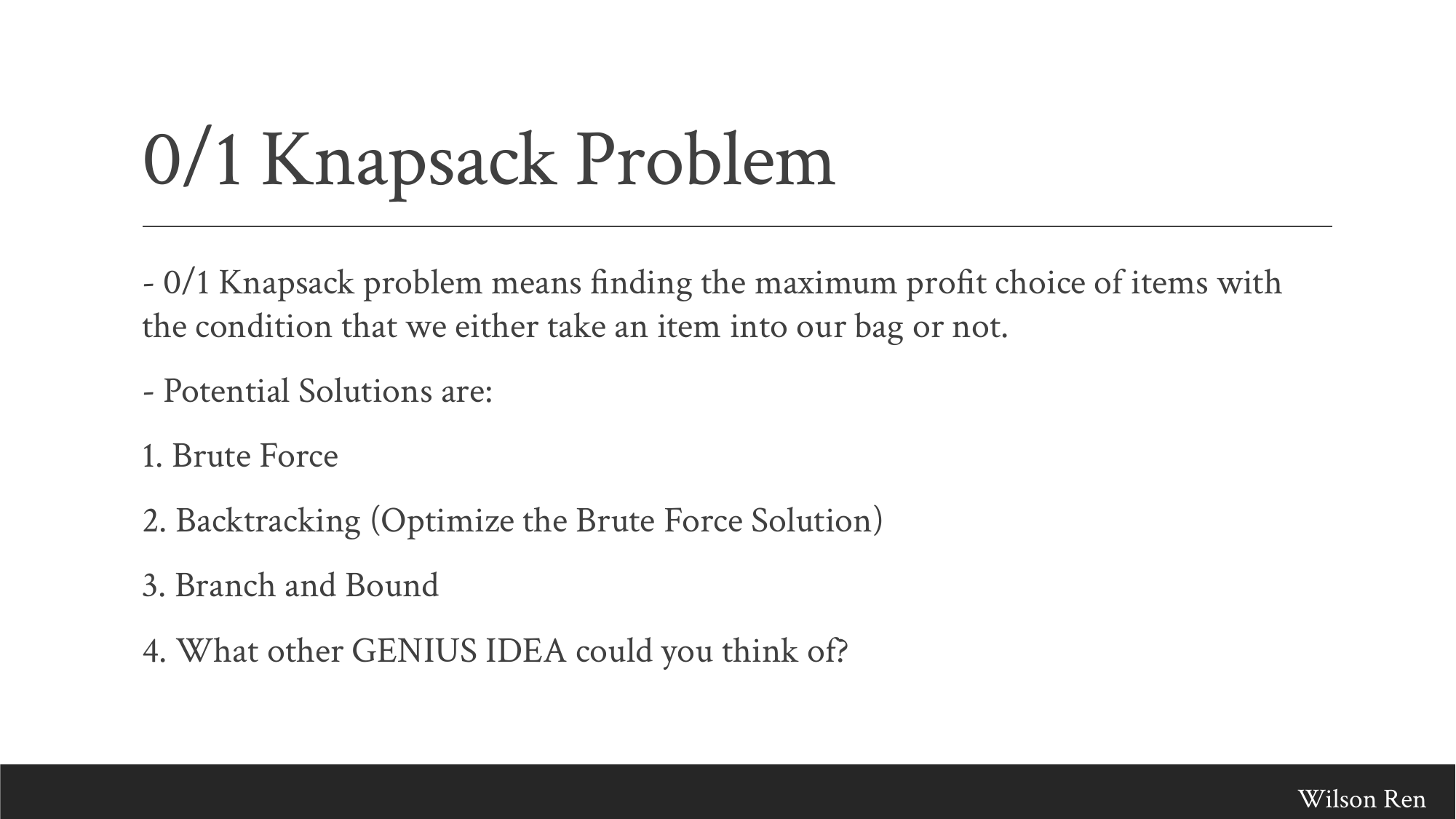

# 0/1 Knapsack Problem
- 0/1 Knapsack problem means finding the maximum profit choice of items with the condition that we either take an item into our bag or not.
- Potential Solutions are:
1. Brute Force
2. Backtracking (Optimize the Brute Force Solution)
3. Branch and Bound
4. What other GENIUS IDEA could you think of?
Wilson Ren